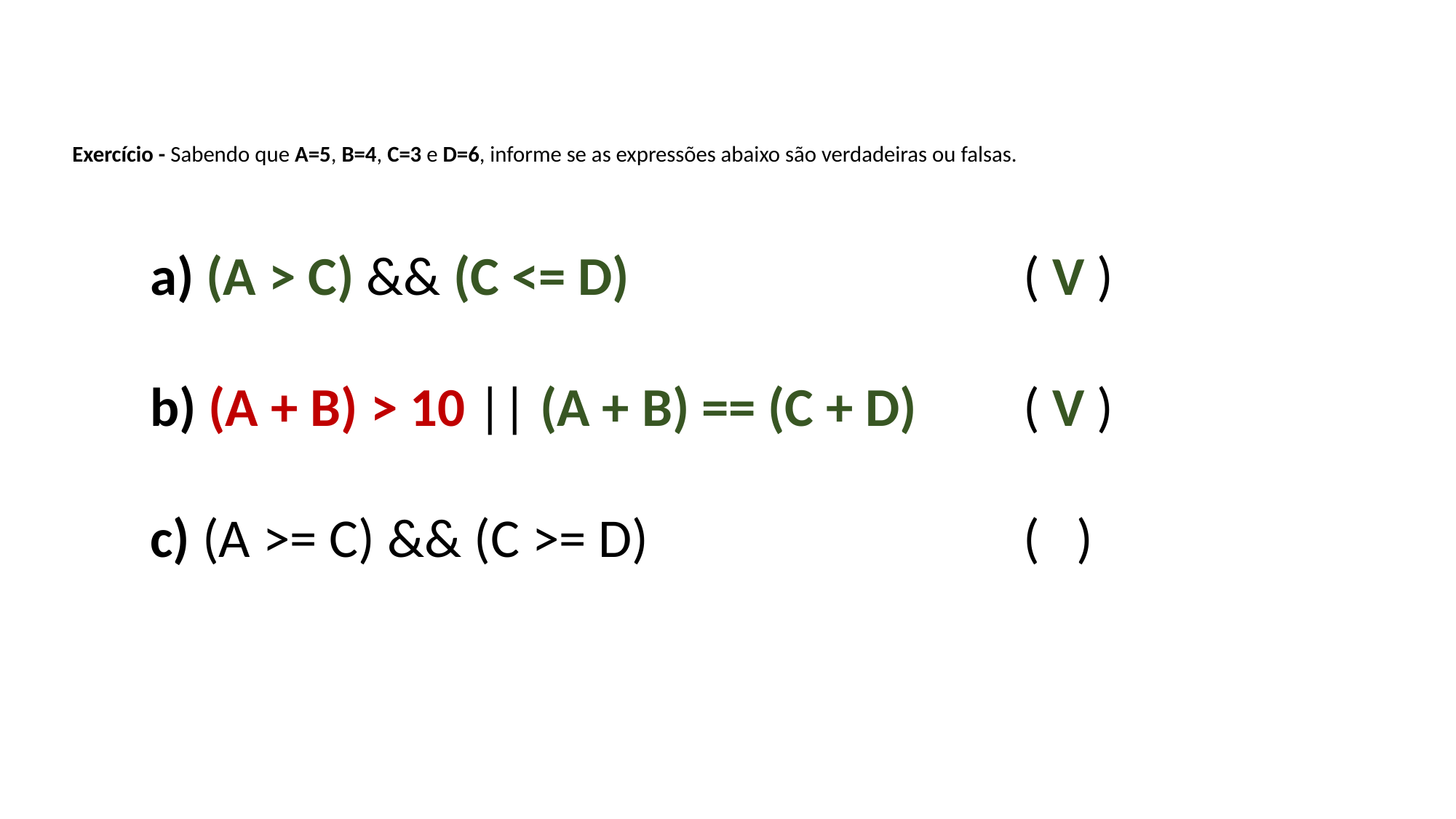

# Exercício - Sabendo que A=5, B=4, C=3 e D=6, informe se as expressões abaixo são verdadeiras ou falsas.
a) (A > C) && (C <= D)				( V )
b) (A + B) > 10 || (A + B) == (C + D)	( V )
c) (A >= C) && (C >= D)				(   )